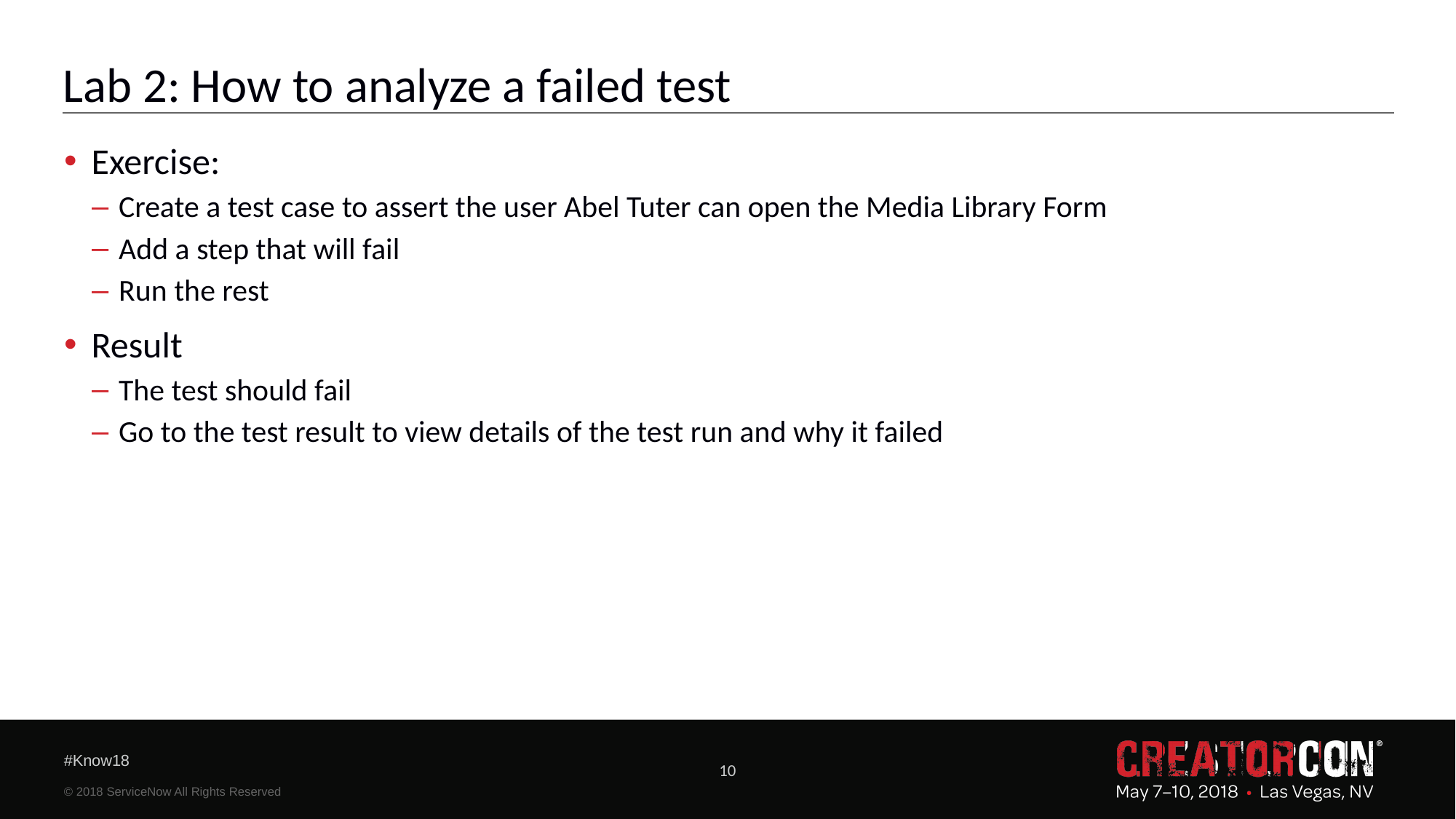

# Lab 2: How to analyze a failed test
Exercise:
Create a test case to assert the user Abel Tuter can open the Media Library Form
Add a step that will fail
Run the rest
Result
The test should fail
Go to the test result to view details of the test run and why it failed